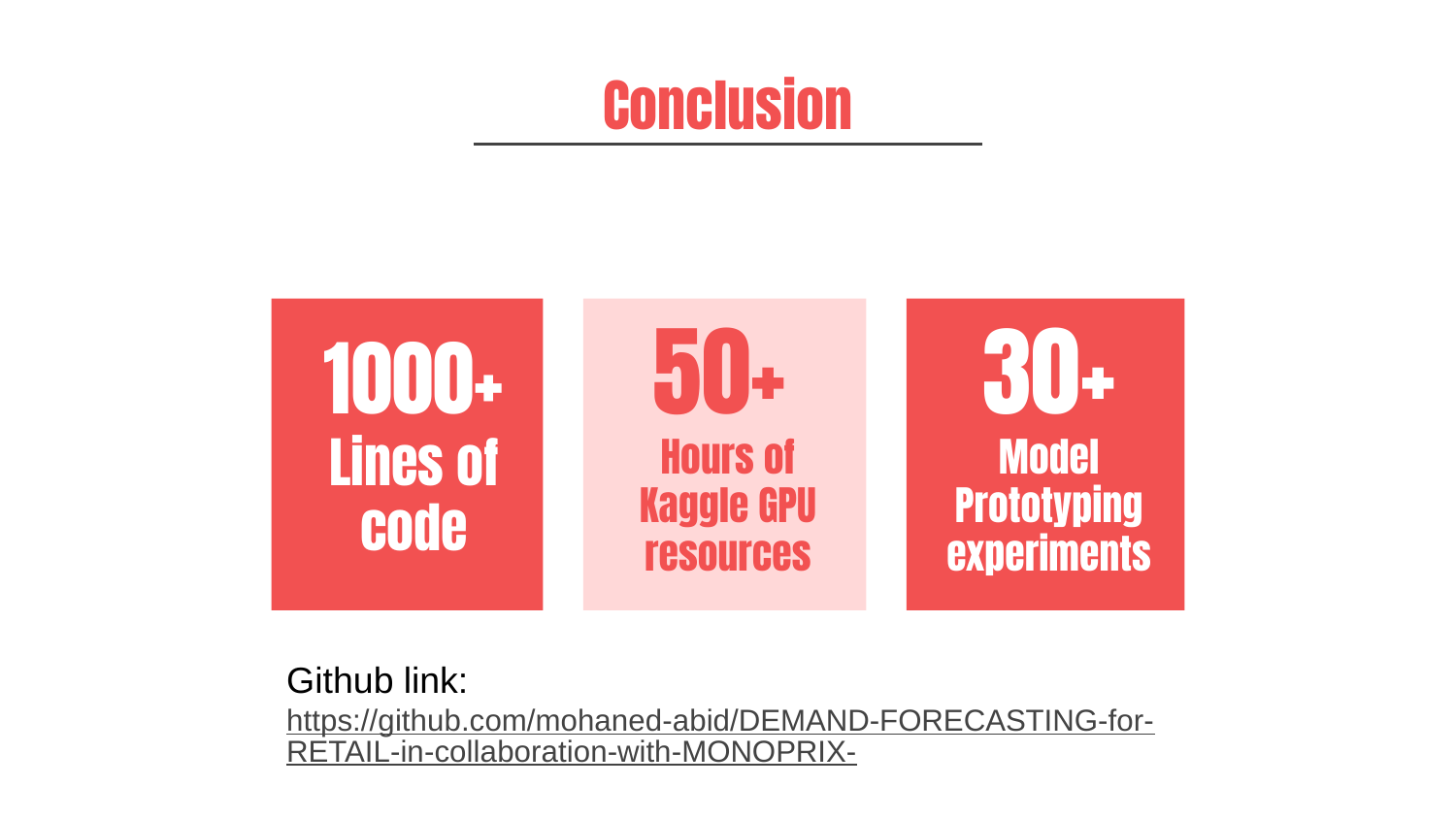

# Conclusion
1000+ Lines of code
50+
Hours of Kaggle GPU resources
30+
Model Prototyping experiments
Github link: https://github.com/mohaned-abid/DEMAND-FORECASTING-for-RETAIL-in-collaboration-with-MONOPRIX-